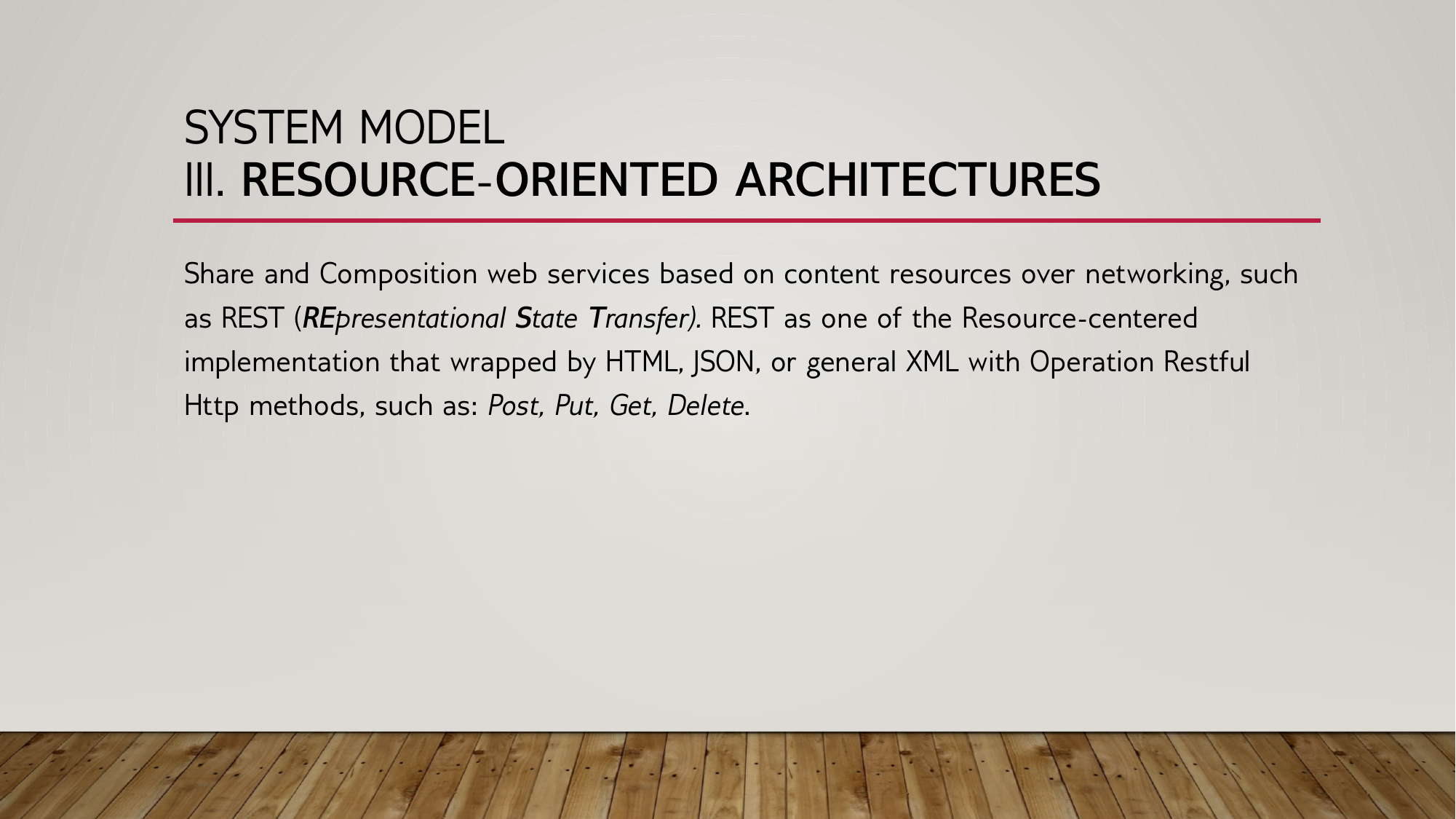

# System model IIi. Resource-Oriented architectures
Share and Composition web services based on content resources over networking, such as REST (REpresentational State Transfer). REST as one of the Resource-centered implementation that wrapped by HTML, JSON, or general XML with Operation Restful Http methods, such as: Post, Put, Get, Delete.